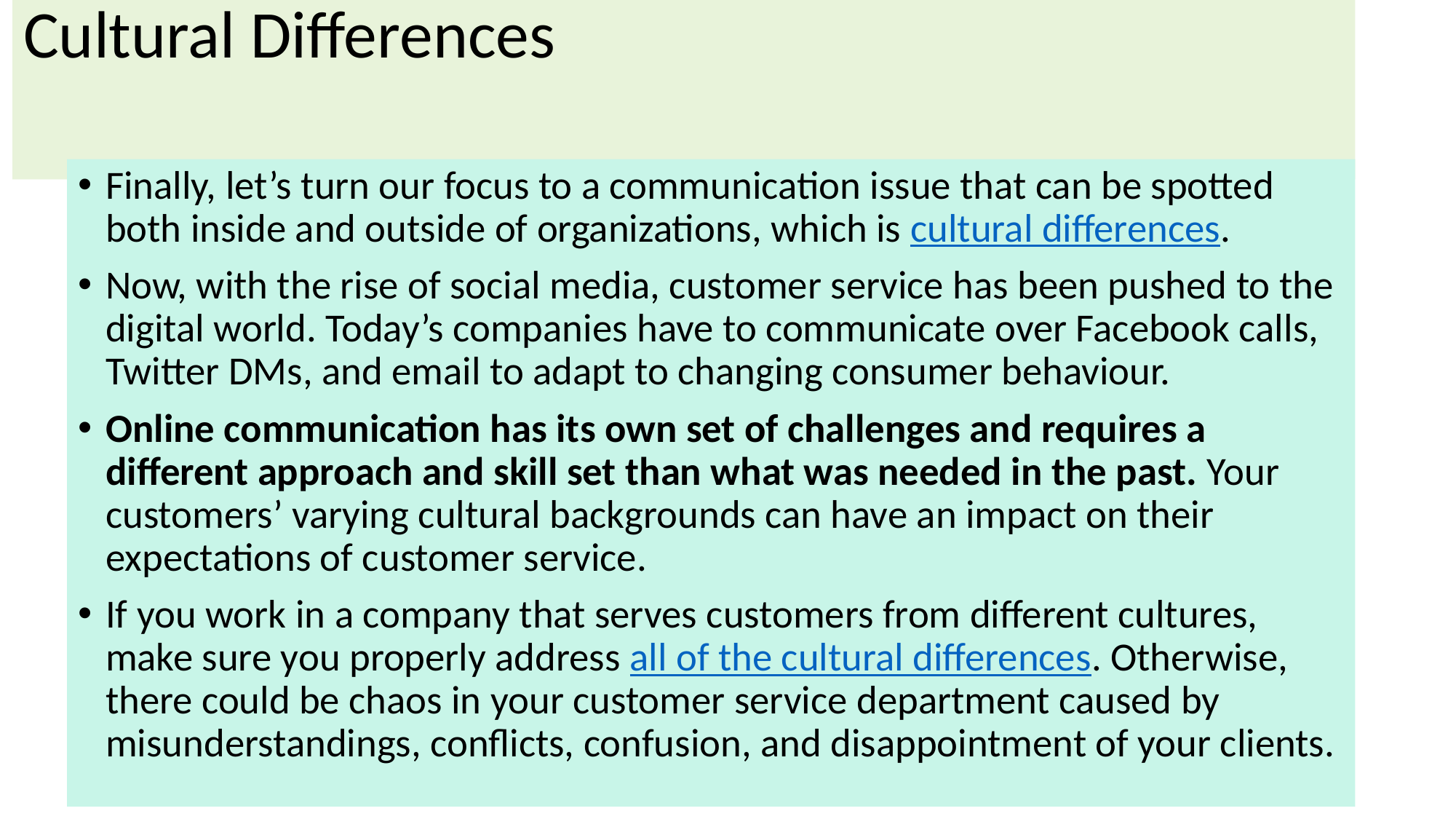

# Cultural Differences
Finally, let’s turn our focus to a communication issue that can be spotted both inside and outside of organizations, which is cultural differences.
Now, with the rise of social media, customer service has been pushed to the digital world. Today’s companies have to communicate over Facebook calls, Twitter DMs, and email to adapt to changing consumer behaviour.
Online communication has its own set of challenges and requires a different approach and skill set than what was needed in the past. Your customers’ varying cultural backgrounds can have an impact on their expectations of customer service.
If you work in a company that serves customers from different cultures, make sure you properly address all of the cultural differences. Otherwise, there could be chaos in your customer service department caused by misunderstandings, conflicts, confusion, and disappointment of your clients.